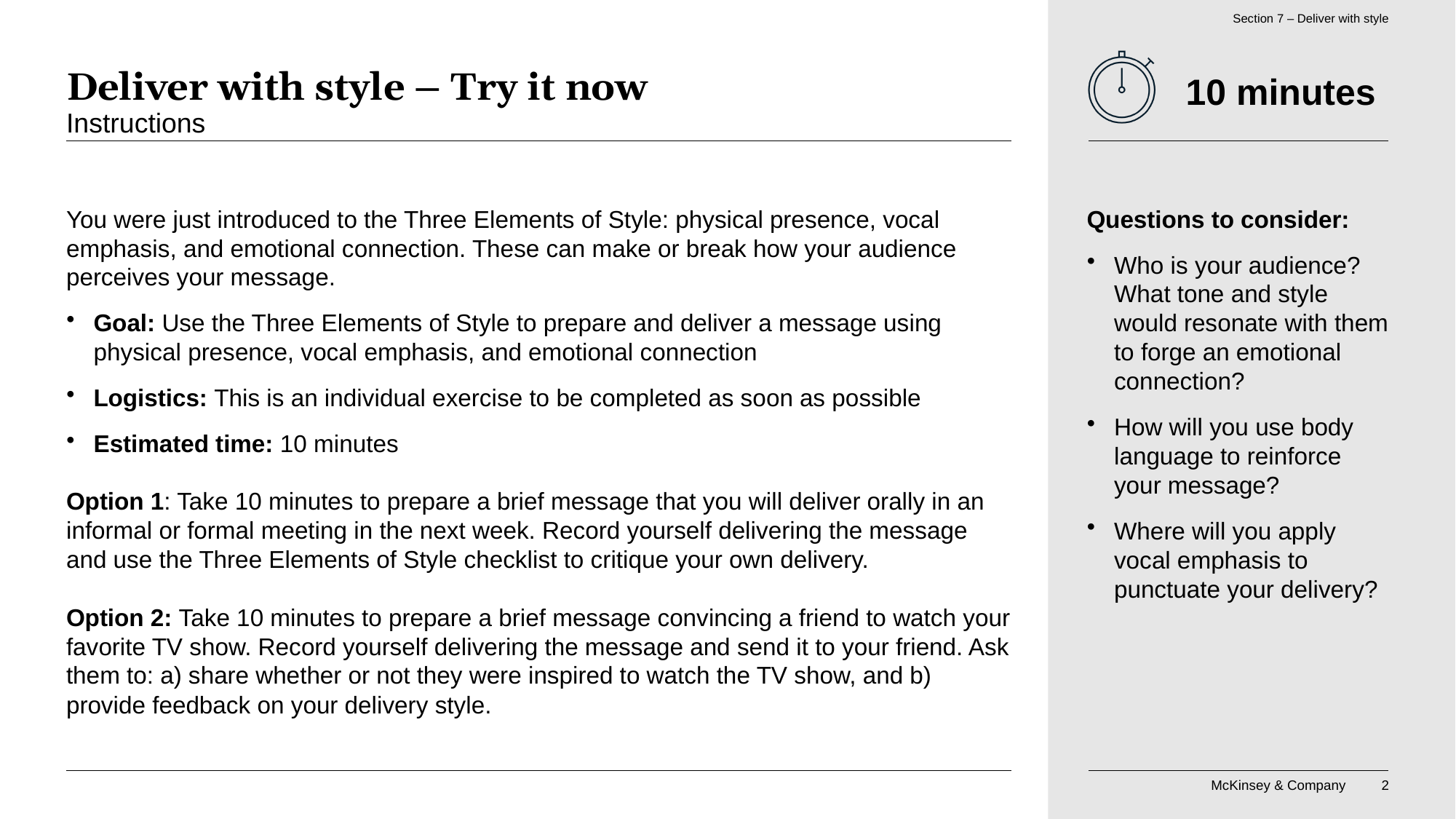

Section 7 – Deliver with style
# Deliver with style – Try it now
Instructions